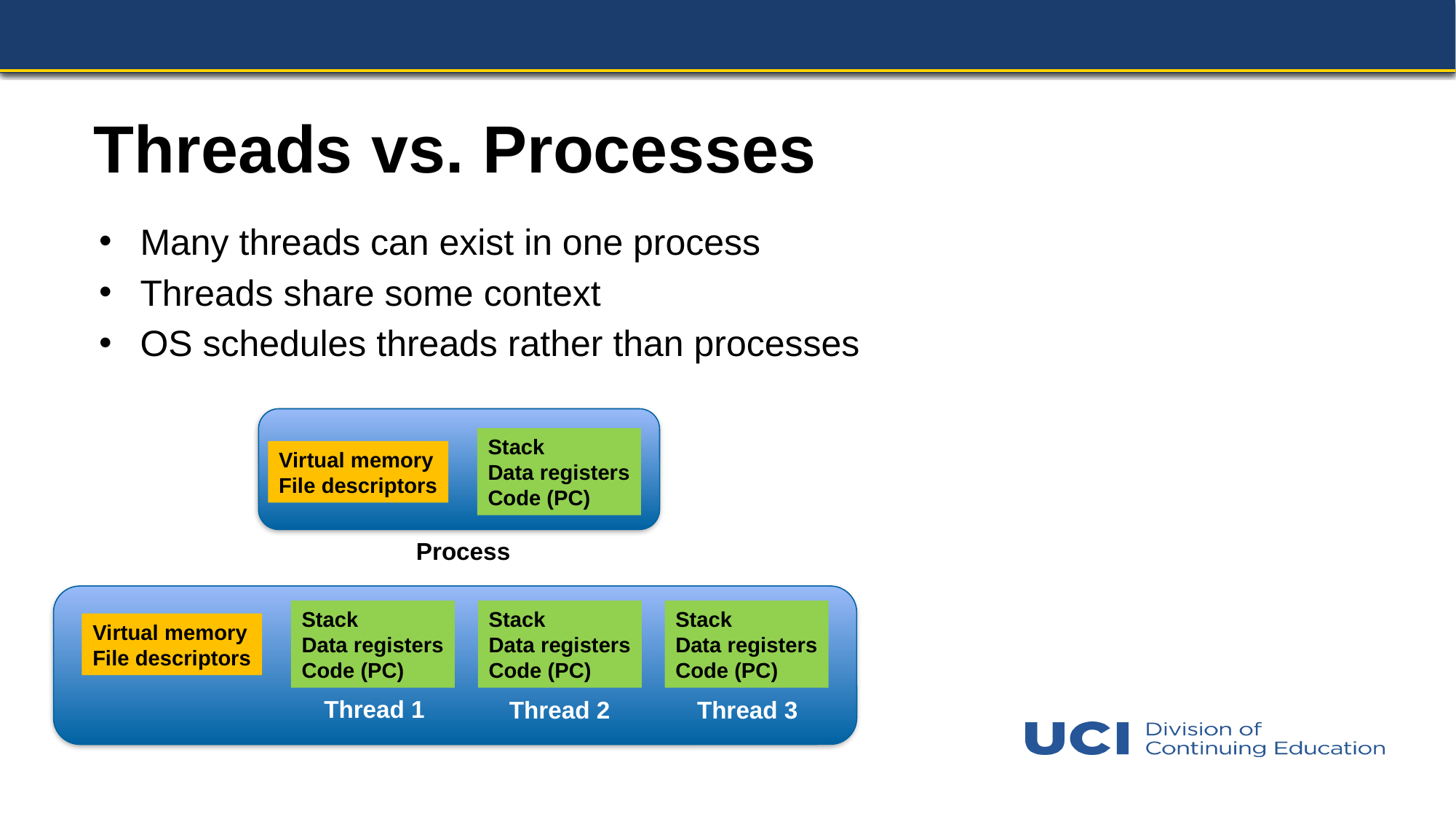

# Threads vs. Processes
Many threads can exist in one process
Threads share some context
OS schedules threads rather than processes

Stack
Data registers
Code (PC)
Virtual memory
File descriptors
Process

Stack
Data registers
Code (PC)
Stack
Data registers
Code (PC)
Stack
Data registers
Code (PC)
Virtual memory
File descriptors
Thread 1
Thread 3
Thread 2